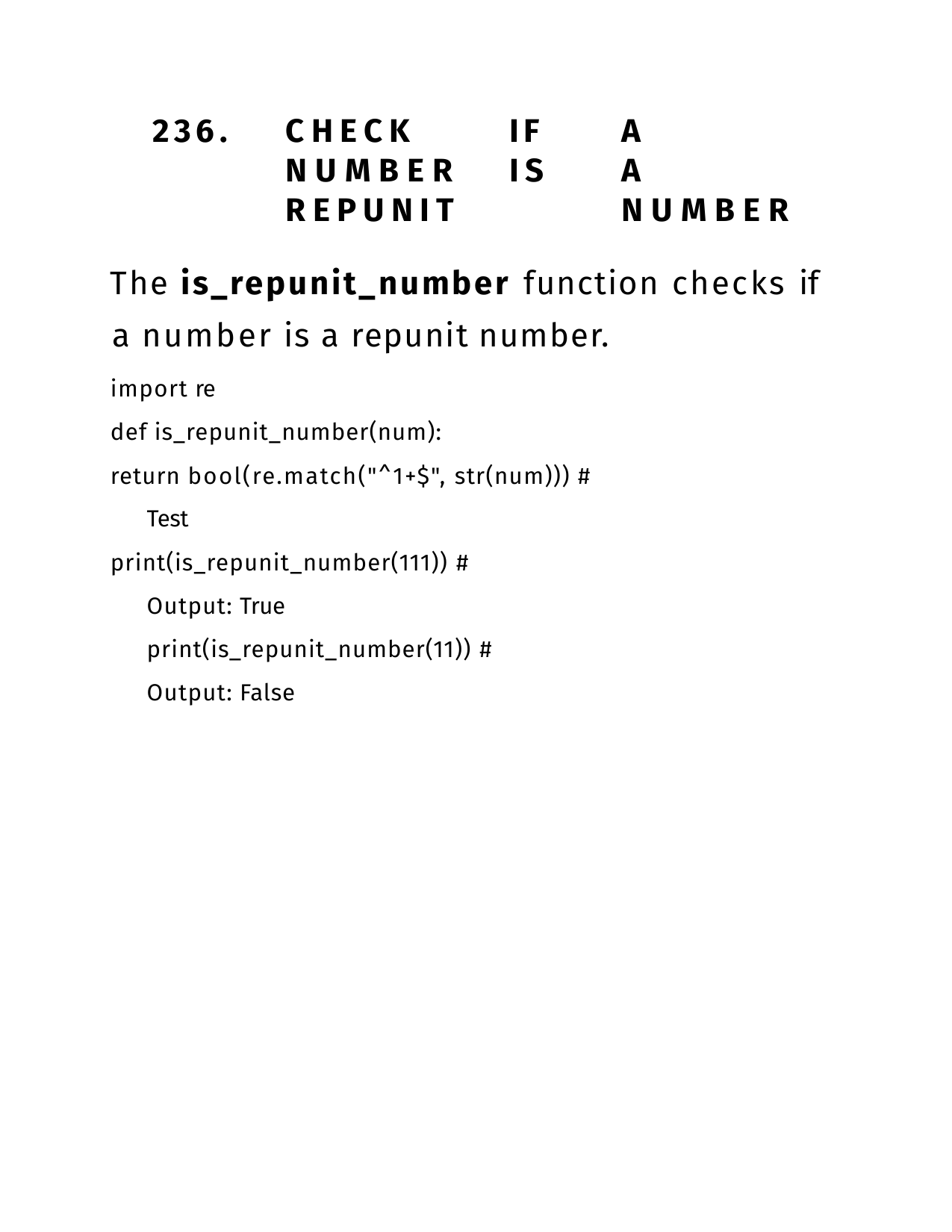

236.	CHECK	IF	A	NUMBER	IS	A REPUNIT		NUMBER
The is_repunit_number function checks if a number is a repunit number.
import re
def is_repunit_number(num):
return bool(re.match("^1+$", str(num))) # Test
print(is_repunit_number(111)) # Output: True print(is_repunit_number(11)) # Output: False